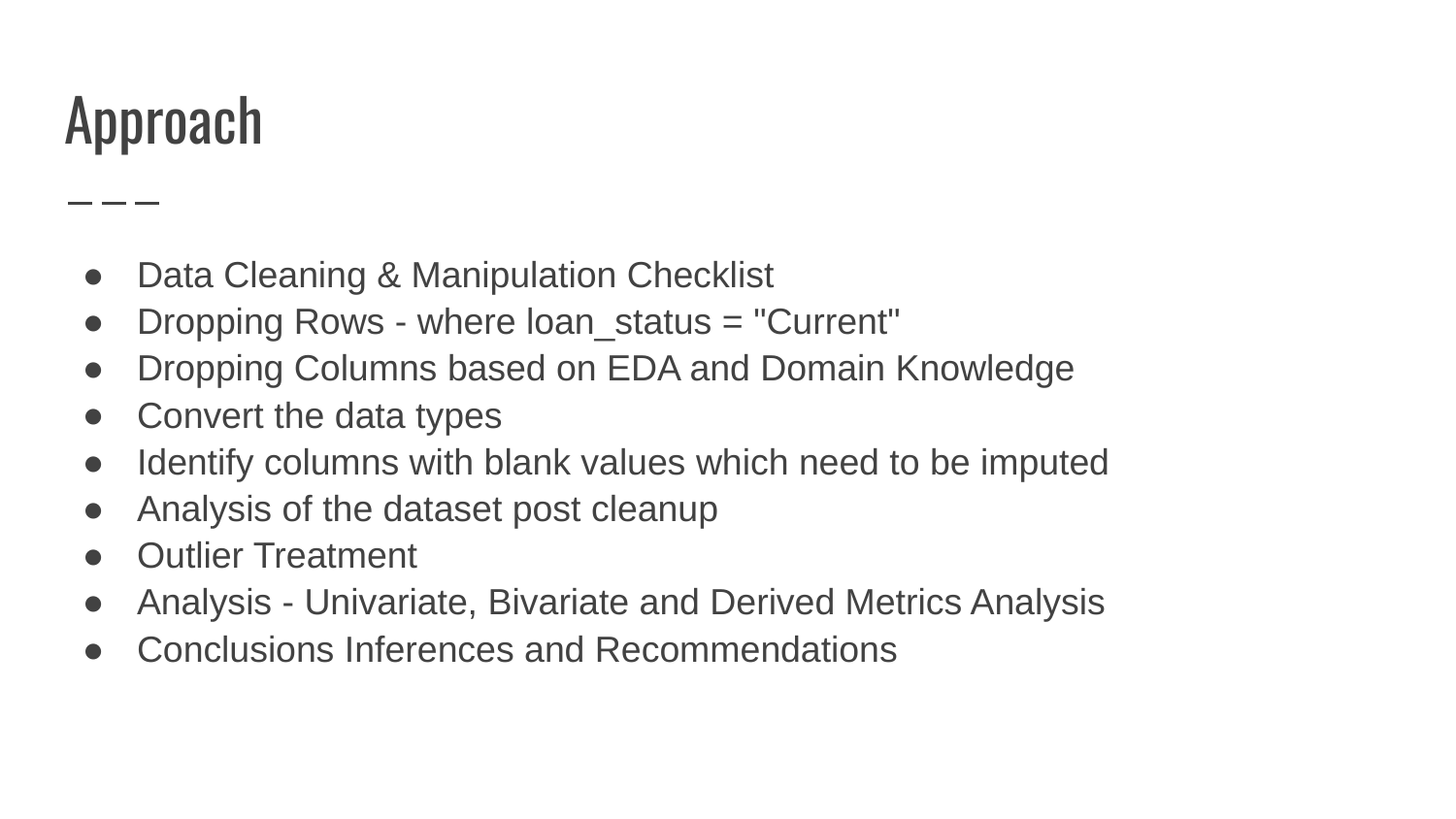

# Approach
Data Cleaning & Manipulation Checklist
Dropping Rows - where loan_status = "Current"
Dropping Columns based on EDA and Domain Knowledge
Convert the data types
Identify columns with blank values which need to be imputed
Analysis of the dataset post cleanup
Outlier Treatment
Analysis - Univariate, Bivariate and Derived Metrics Analysis
Conclusions Inferences and Recommendations